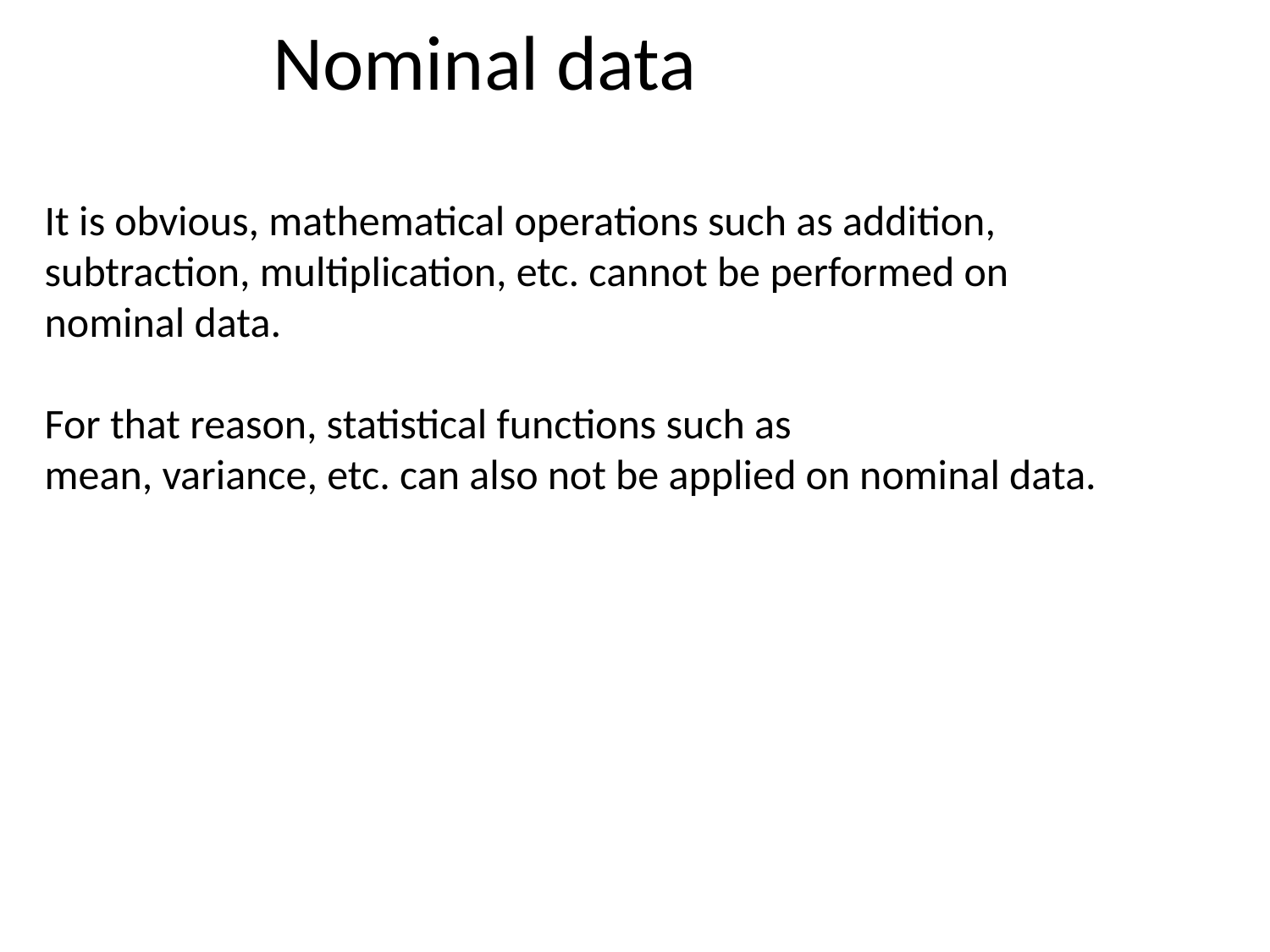

# Nominal data
It is obvious, mathematical operations such as addition,
subtraction, multiplication, etc. cannot be performed on
nominal data.

For that reason, statistical functions such as
mean, variance, etc. can also not be applied on nominal data.